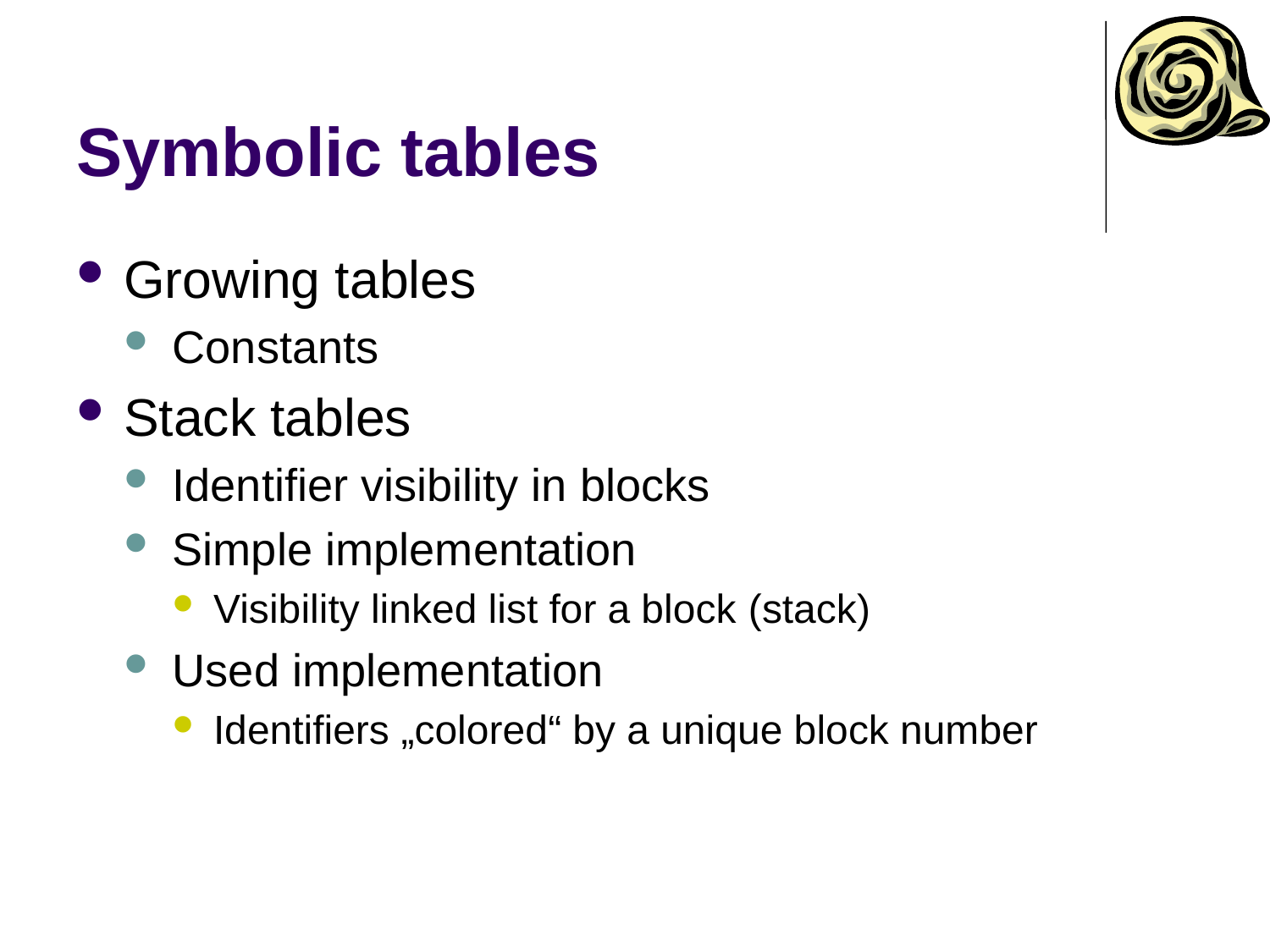

# Symbolic tables
Growing tables
Constants
Stack tables
Identifier visibility in blocks
Simple implementation
Visibility linked list for a block (stack)
Used implementation
Identifiers „colored“ by a unique block number